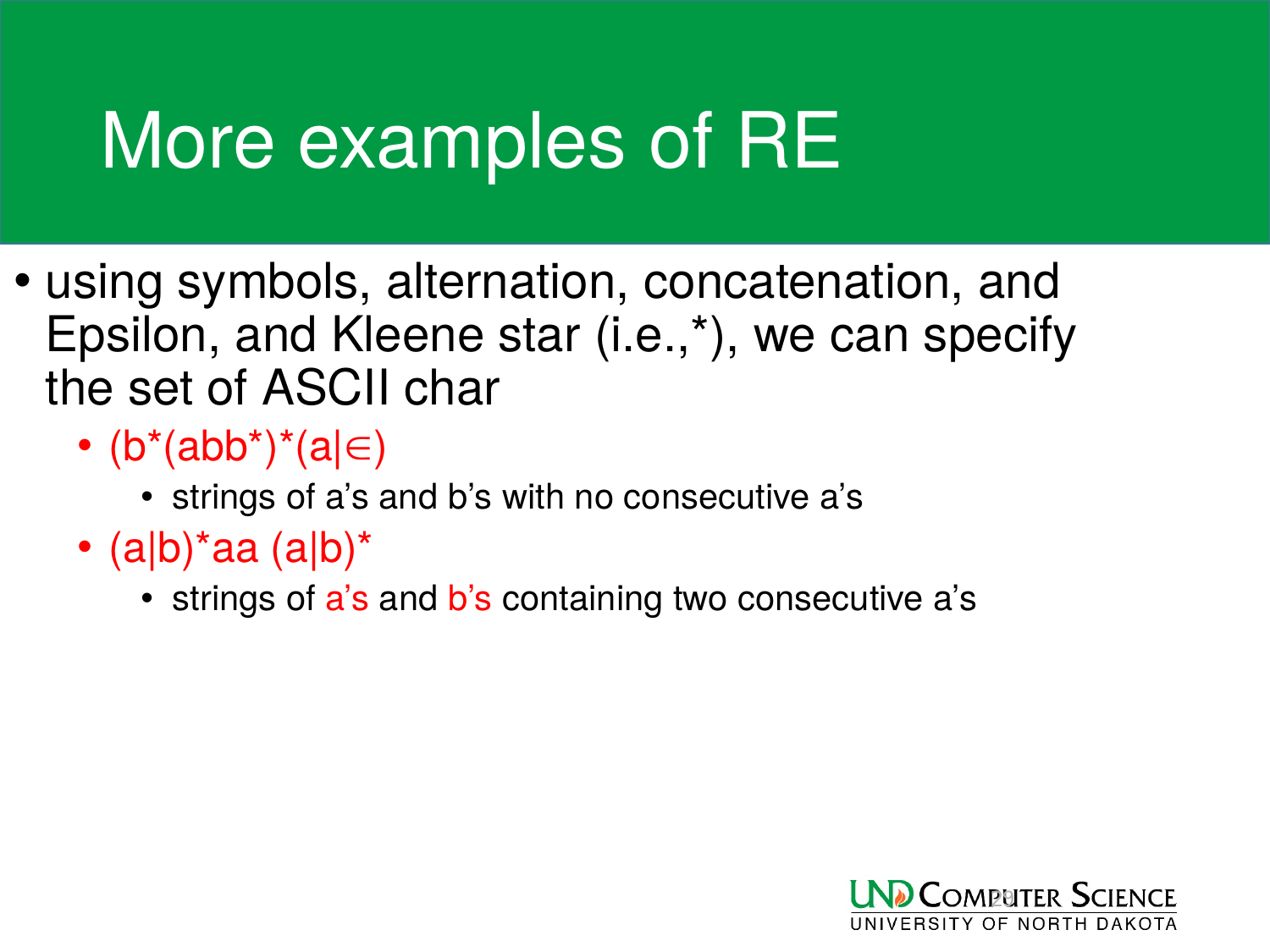

# More examples of RE
using symbols, alternation, concatenation, and Epsilon, and Kleene star (i.e.,*), we can specify the set of ASCII char
(b*(abb*)*(a|∈)
strings of a’s and b’s with no consecutive a’s
(a|b)*aa (a|b)*
strings of a’s and b’s containing two consecutive a’s
29